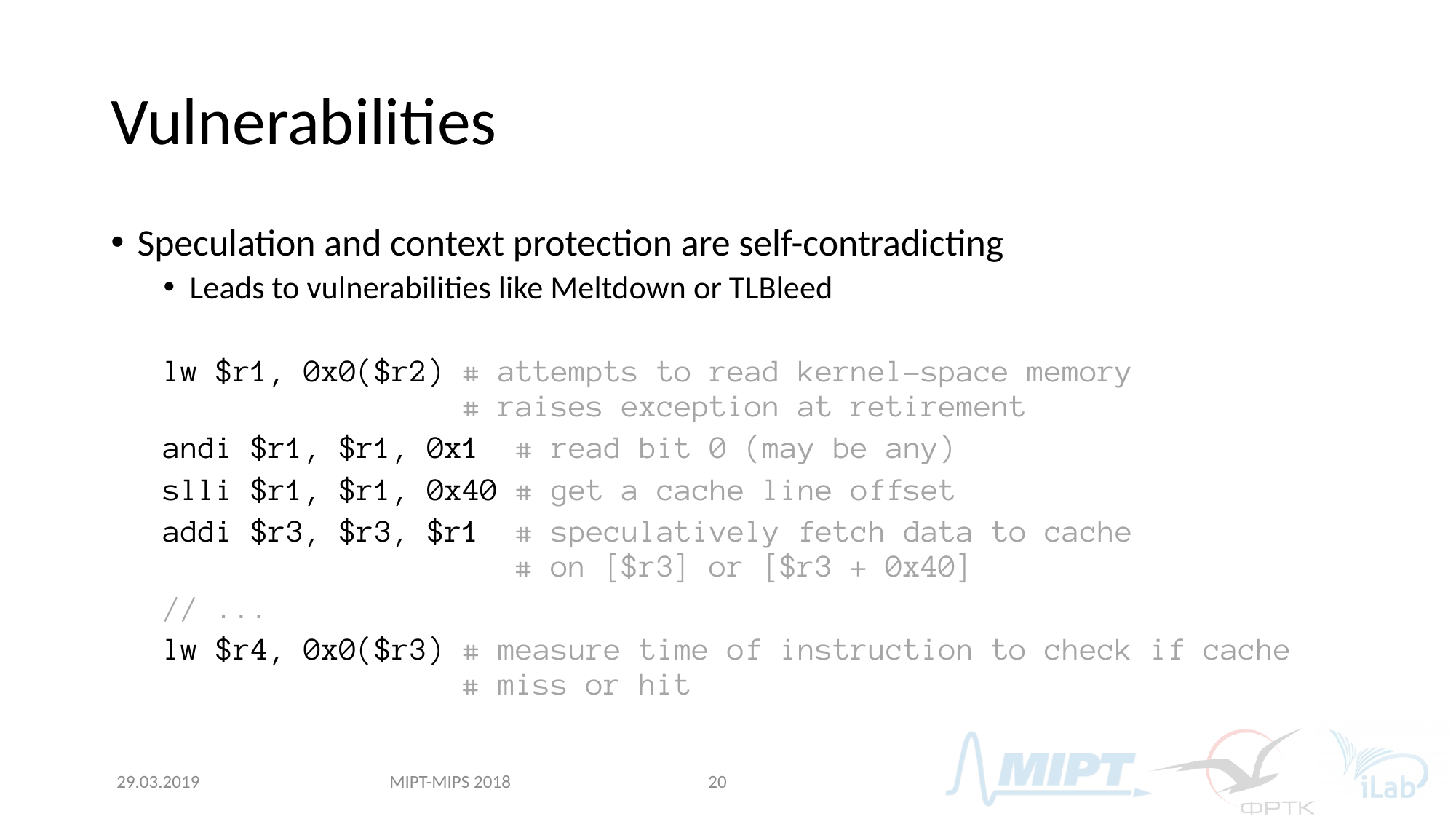

# Vulnerabilities
Speculation and context protection are self-contradicting
Leads to vulnerabilities like Meltdown or TLBleed

lw $r1, 0x0($r2) # attempts to read kernel-space memory
                 # raises exception at retirement
andi $r1, $r1, 0x1  # read bit 0 (may be any)
slli $r1, $r1, 0x40 # get a cache line offset
addi $r3, $r3, $r1  # speculatively fetch data to cache
                    # on [$r3] or [$r3 + 0x40]
// ...
lw $r4, 0x0($r3) # measure time of instruction to check if cache
                 # miss or hit
MIPT-MIPS 2018
29.03.2019
20